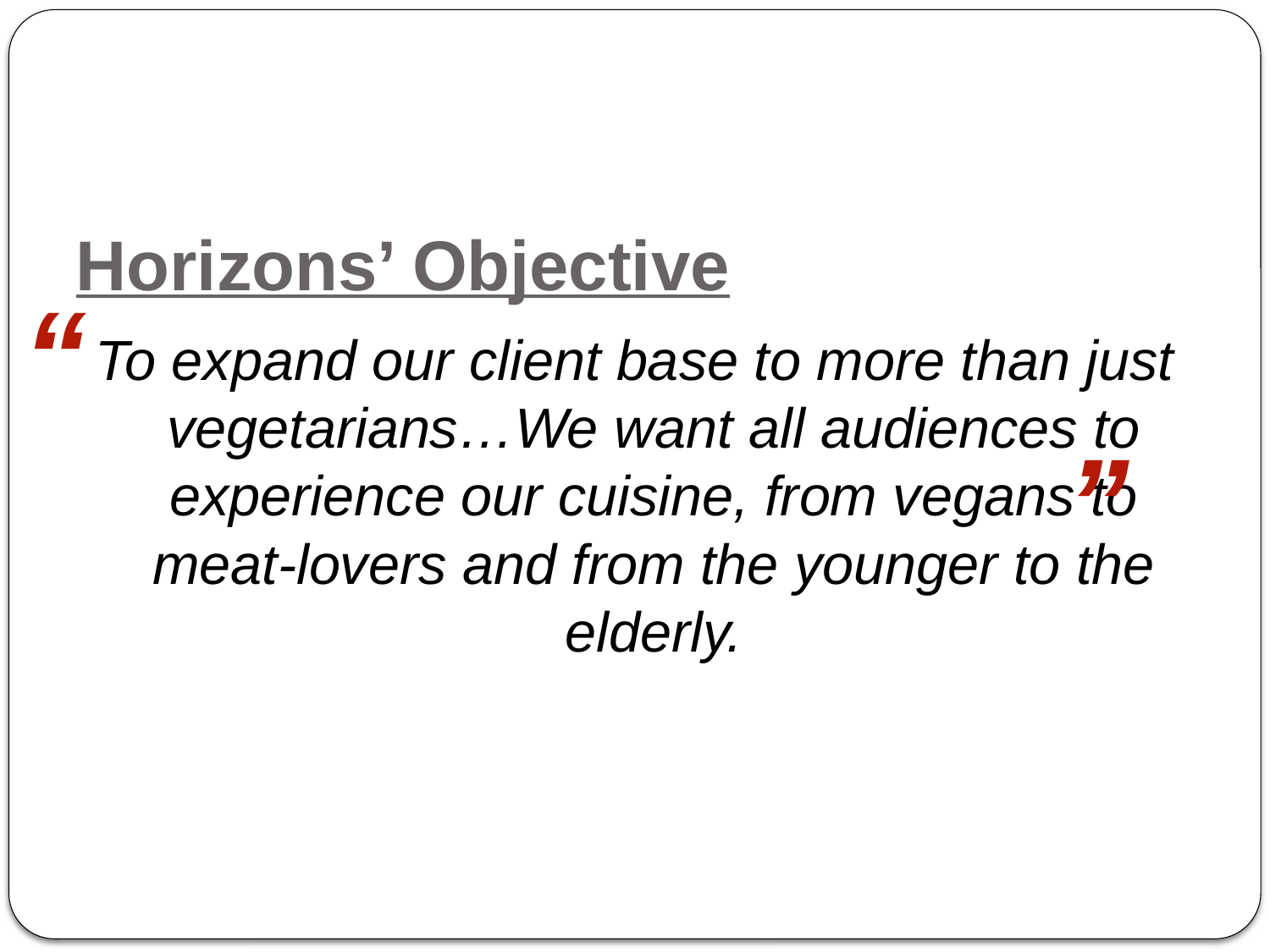

# Horizons’ Objective

To expand our client base to more than just vegetarians…We want all audiences to experience our cuisine, from vegans to meat-lovers and from the younger to the elderly.
“
”